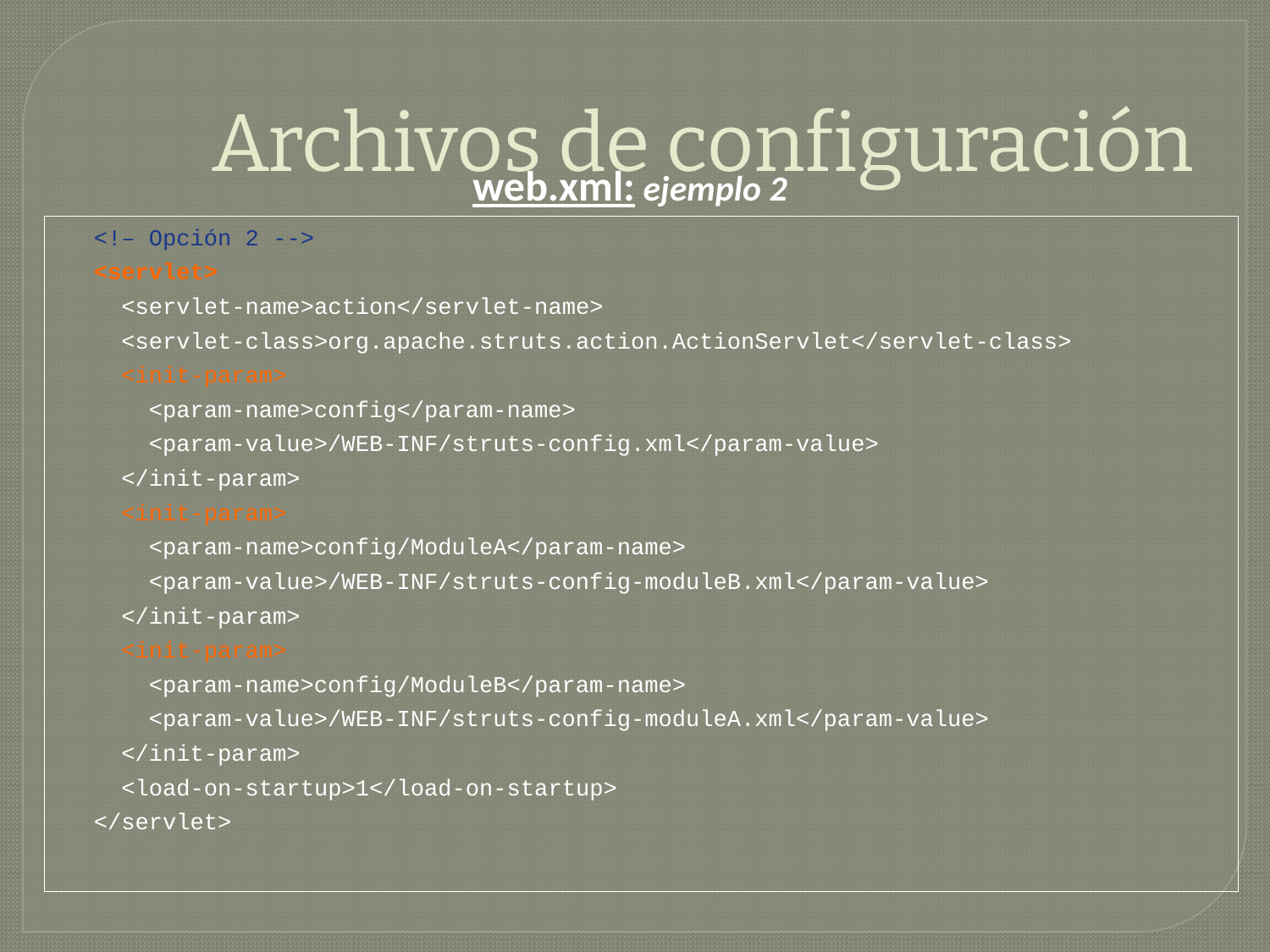

# Archivos de configuración

web.xml: ejemplo 2

<!– Opción 2 -->
<servlet>
  <servlet-name>action</servlet-name>
  <servlet-class>org.apache.struts.action.ActionServlet</servlet-class>
  <init-param>
    <param-name>config</param-name>
    <param-value>/WEB-INF/struts-config.xml</param-value>
  </init-param>
  <init-param>
    <param-name>config/ModuleA</param-name>
    <param-value>/WEB-INF/struts-config-moduleB.xml</param-value>
  </init-param>
  <init-param>
    <param-name>config/ModuleB</param-name>
    <param-value>/WEB-INF/struts-config-moduleA.xml</param-value>
  </init-param>
  <load-on-startup>1</load-on-startup>
</servlet>